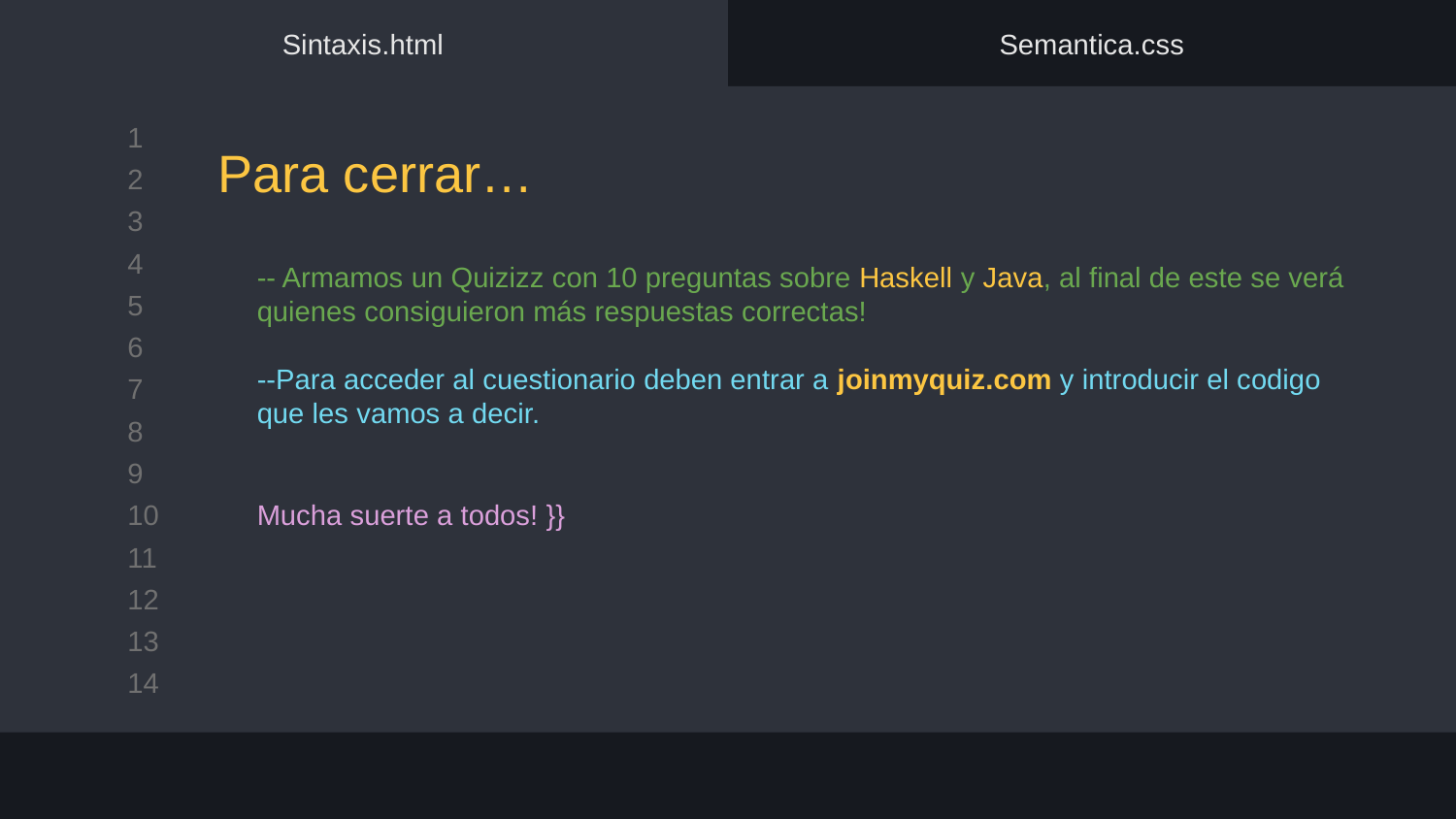

Sintaxis.html
Semantica.css
# Para cerrar…
-- Armamos un Quizizz con 10 preguntas sobre Haskell y Java, al final de este se verá quienes consiguieron más respuestas correctas!

--Para acceder al cuestionario deben entrar a joinmyquiz.com y introducir el codigo que les vamos a decir.

Mucha suerte a todos! }}